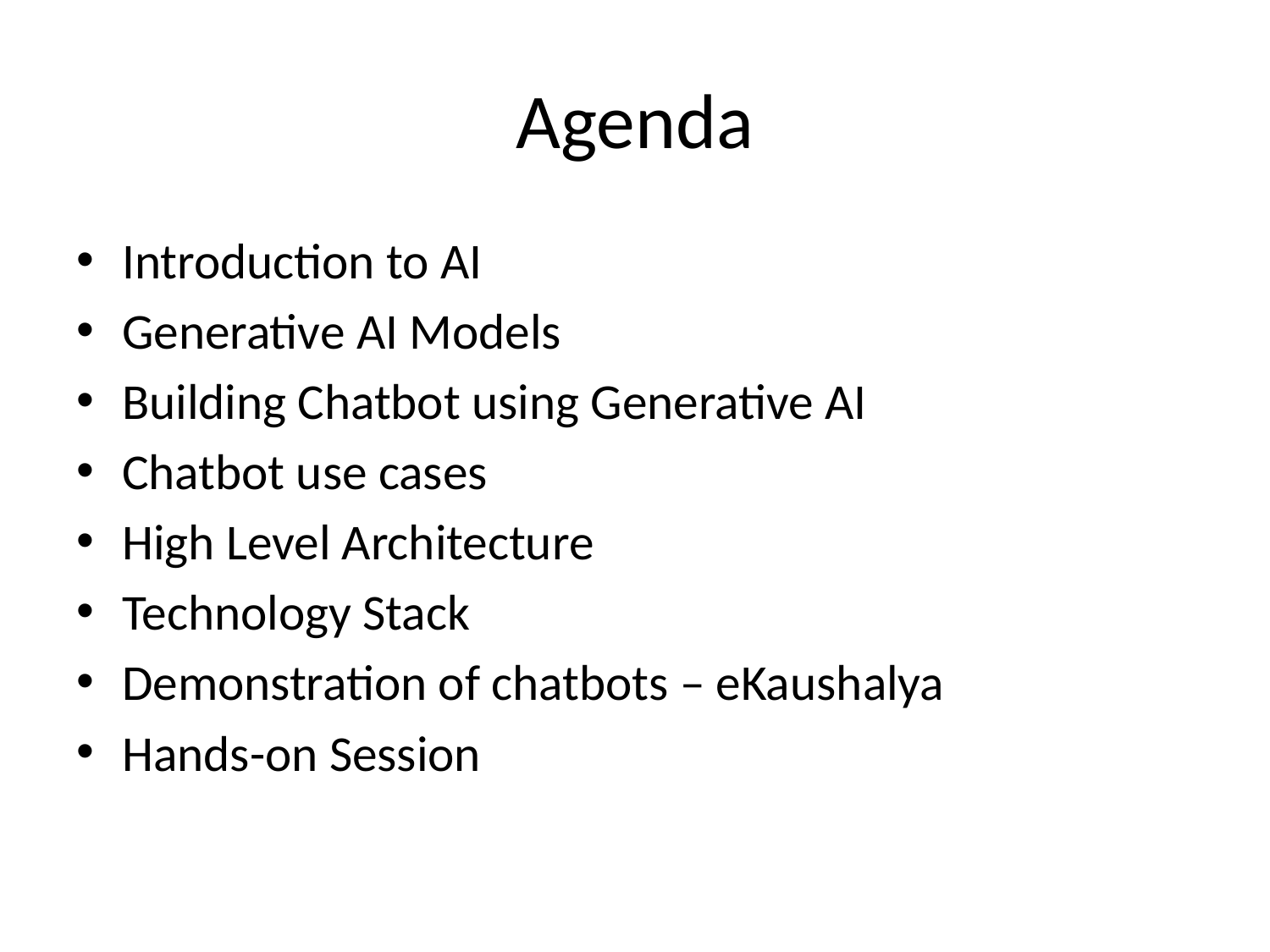

# Agenda
Introduction to AI
Generative AI Models
Building Chatbot using Generative AI
Chatbot use cases
High Level Architecture
Technology Stack
Demonstration of chatbots – eKaushalya
Hands-on Session